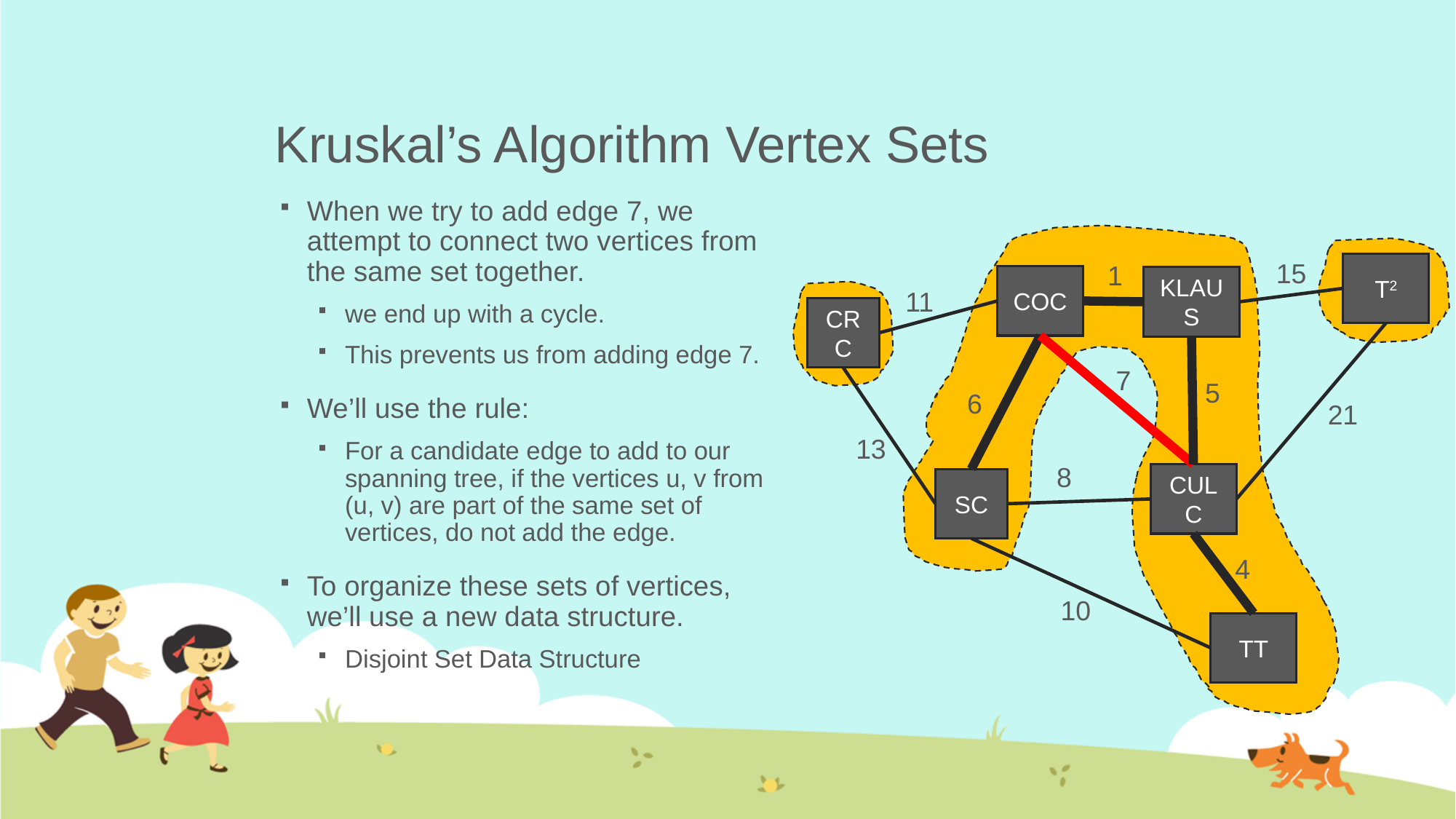

# Kruskal’s Algorithm Vertex Sets
When we try to add edge 7, we attempt to connect two vertices from the same set together.
we end up with a cycle.
This prevents us from adding edge 7.
We’ll use the rule:
For a candidate edge to add to our spanning tree, if the vertices u, v from (u, v) are part of the same set of vertices, do not add the edge.
To organize these sets of vertices, we’ll use a new data structure.
Disjoint Set Data Structure

15
1
T2
COC
KLAUS
11

CRC
7
5
6
21
13
8
CULC
SC
4
10
TT